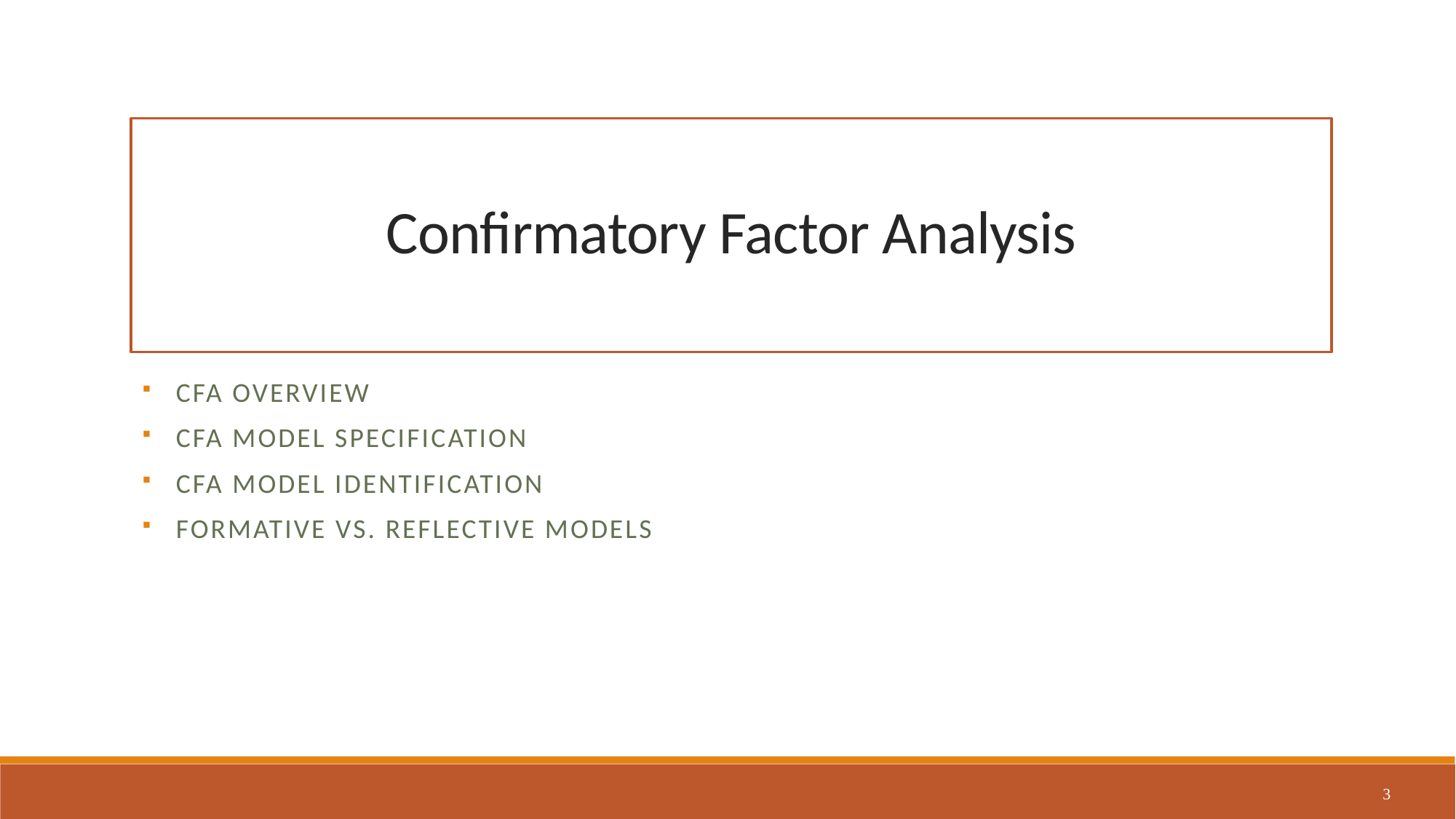

# Confirmatory Factor Analysis
CFA Overview
CFA Model specification
CFA Model identification
Formative vs. reflective models

3